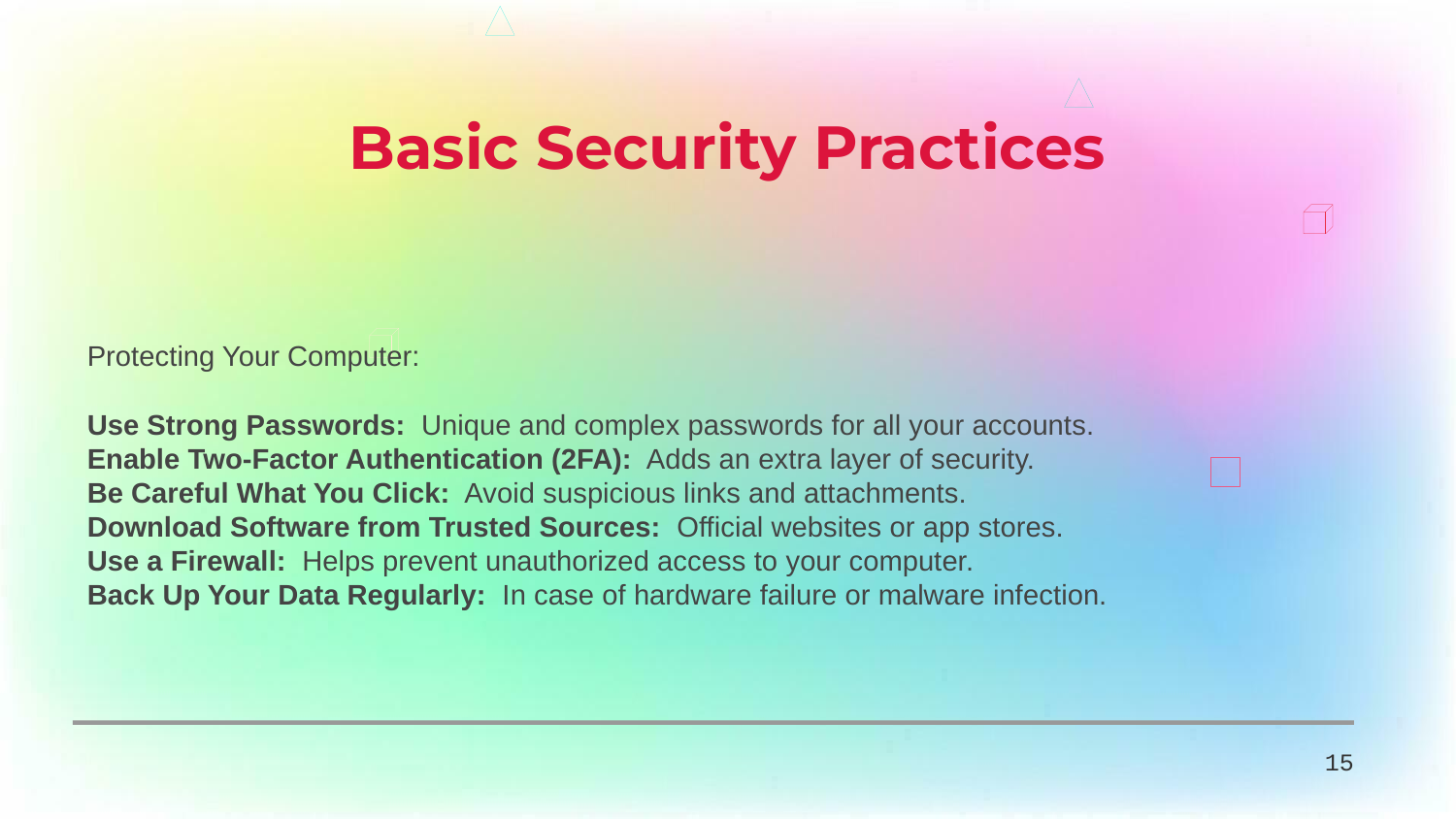

Basic Security Practices

Protecting Your Computer:

Use Strong Passwords:  Unique and complex passwords for all your accounts.
Enable Two-Factor Authentication (2FA):  Adds an extra layer of security.
Be Careful What You Click:  Avoid suspicious links and attachments.
Download Software from Trusted Sources:  Official websites or app stores.
Use a Firewall:  Helps prevent unauthorized access to your computer.
Back Up Your Data Regularly:  In case of hardware failure or malware infection.

15